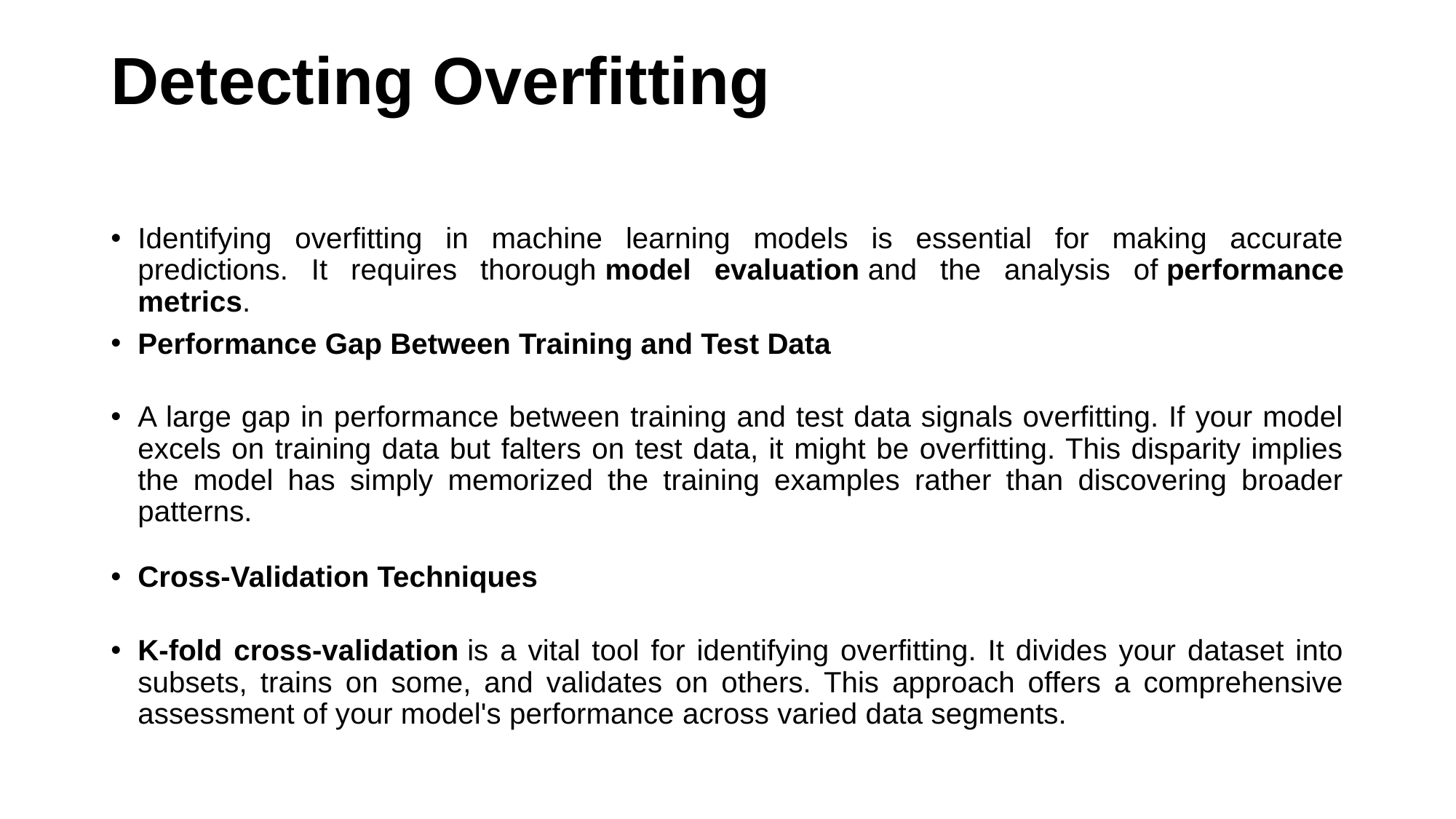

# Detecting Overfitting
Identifying overfitting in machine learning models is essential for making accurate predictions. It requires thorough model evaluation and the analysis of performance metrics.
Performance Gap Between Training and Test Data
A large gap in performance between training and test data signals overfitting. If your model excels on training data but falters on test data, it might be overfitting. This disparity implies the model has simply memorized the training examples rather than discovering broader patterns.
Cross-Validation Techniques
K-fold cross-validation is a vital tool for identifying overfitting. It divides your dataset into subsets, trains on some, and validates on others. This approach offers a comprehensive assessment of your model's performance across varied data segments.